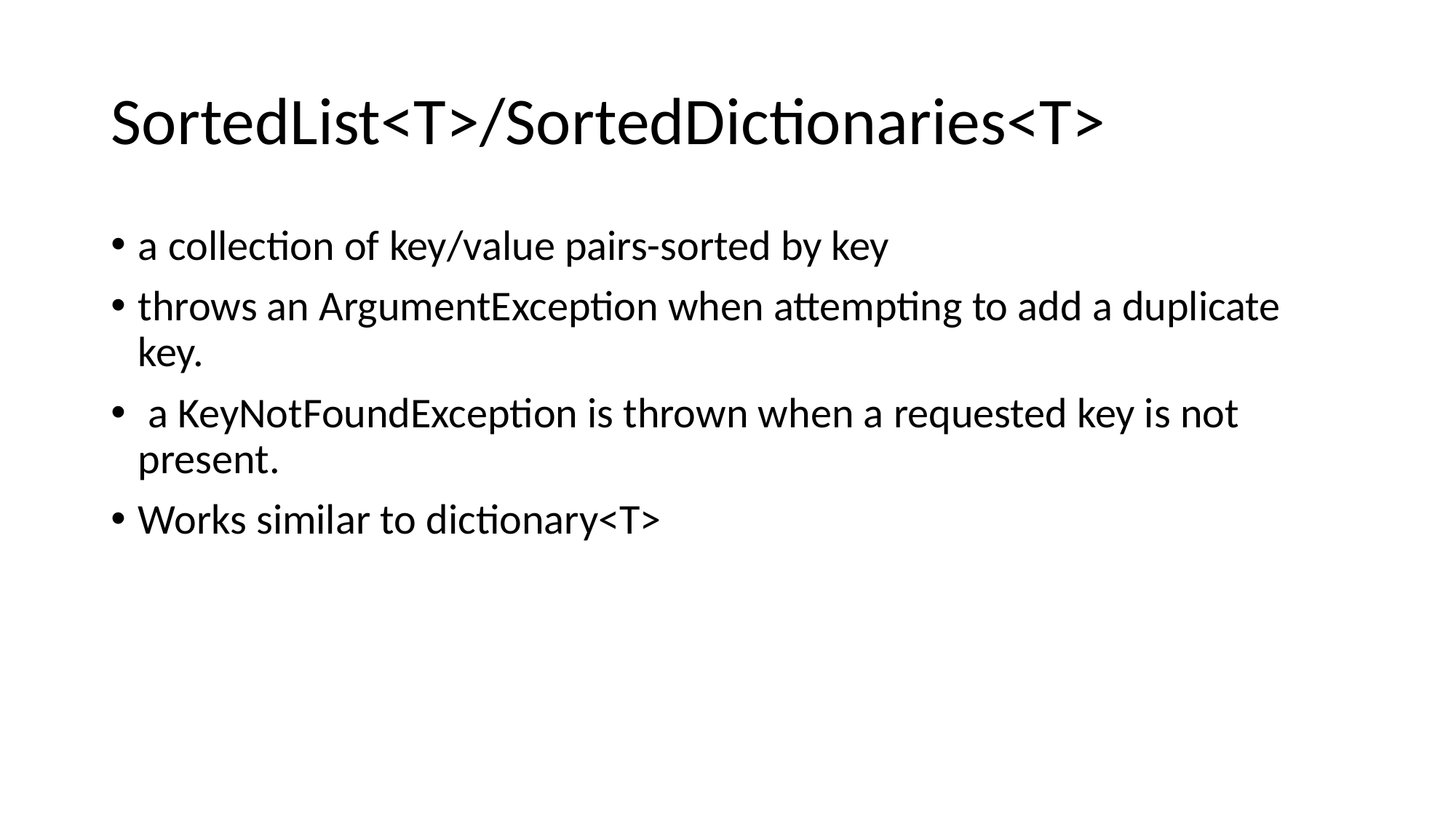

# SortedList<T>/SortedDictionaries<T>
a collection of key/value pairs-sorted by key
throws an ArgumentException when attempting to add a duplicate key.
 a KeyNotFoundException is thrown when a requested key is not present.
Works similar to dictionary<T>